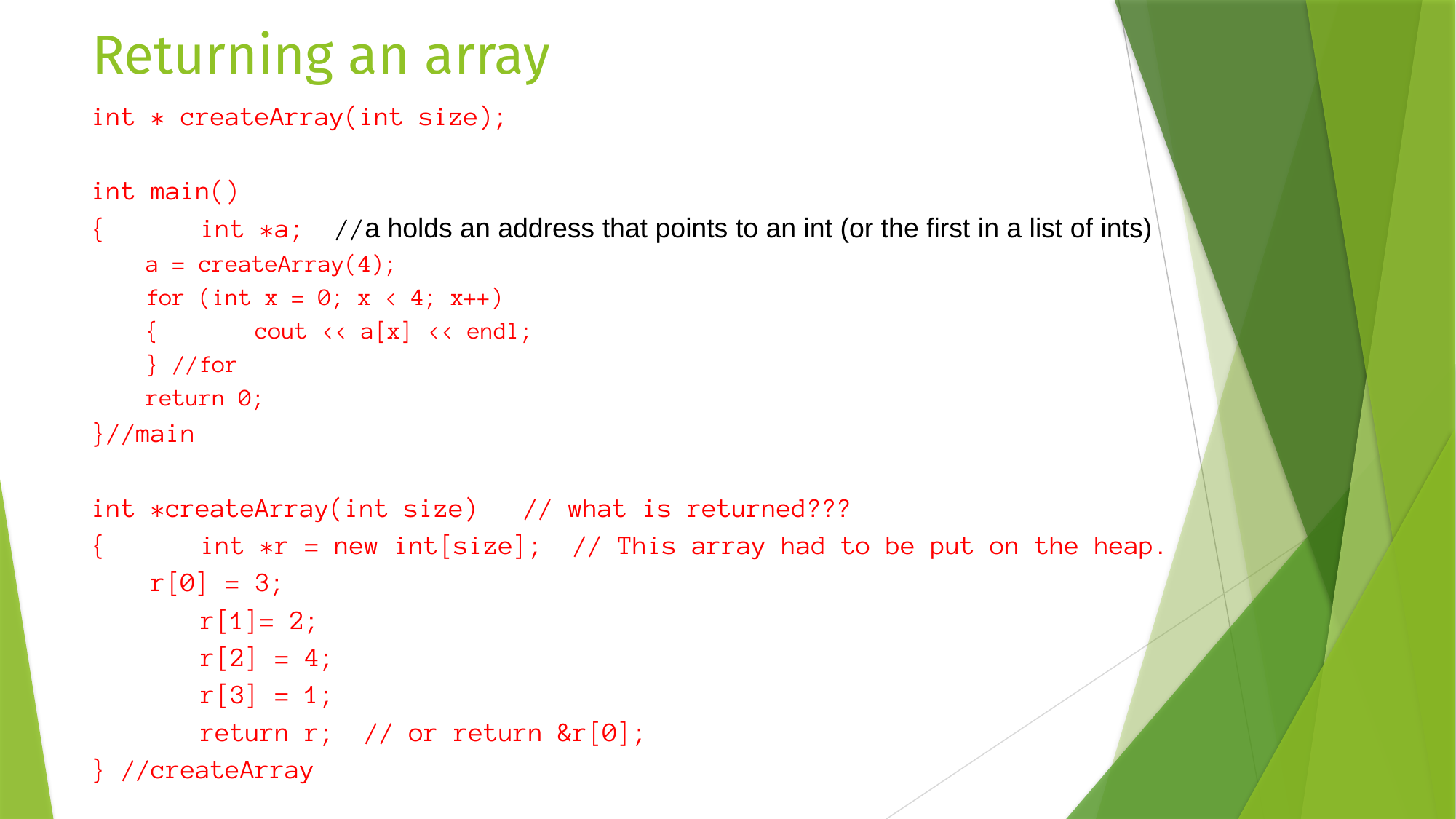

# Returning an array
int * createArray(int size);

int main()
{	int *a;  //a holds an address that points to an int (or the first in a list of ints)
a = createArray(4);
for (int x = 0; x < 4; x++)
{	cout << a[x] << endl;
} //for
return 0;
}//main

int *createArray(int size)   // what is returned???
{	int *r = new int[size];  // This array had to be put on the heap.
    r[0] = 3;
	r[1]= 2;
	r[2] = 4;
	r[3] = 1;
	return r;  // or return &r[0];
} //createArray